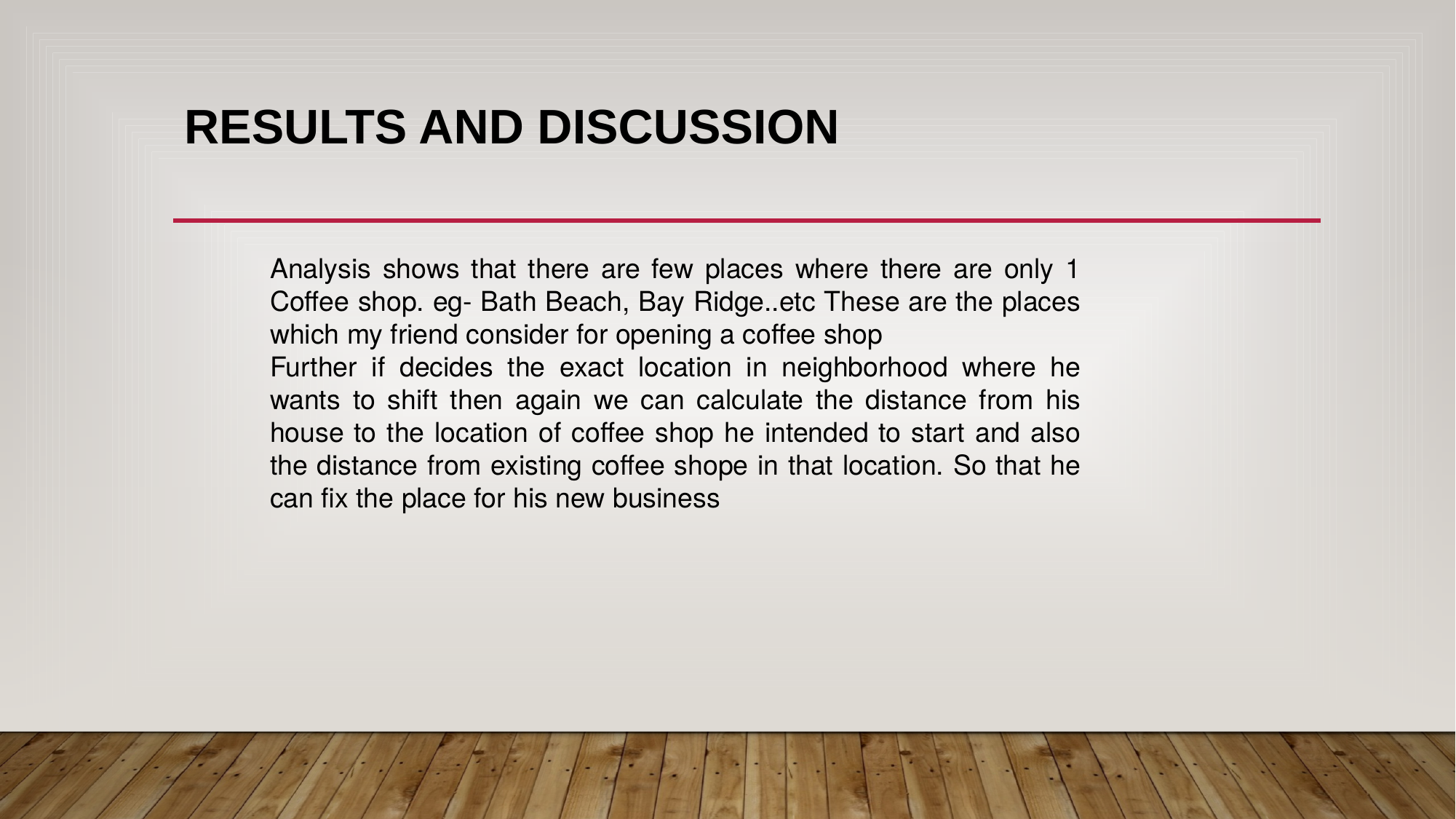

# Results and Discussion

Analysis shows that there are few places where there are only 1 Coffee shop. eg- Bath Beach, Bay Ridge..etc These are the places which my friend consider for opening a coffee shop
Further if decides the exact location in neighborhood where he wants to shift then again we can calculate the distance from his house to the location of coffee shop he intended to start and also the distance from existing coffee shope in that location. So that he can fix the place for his new business